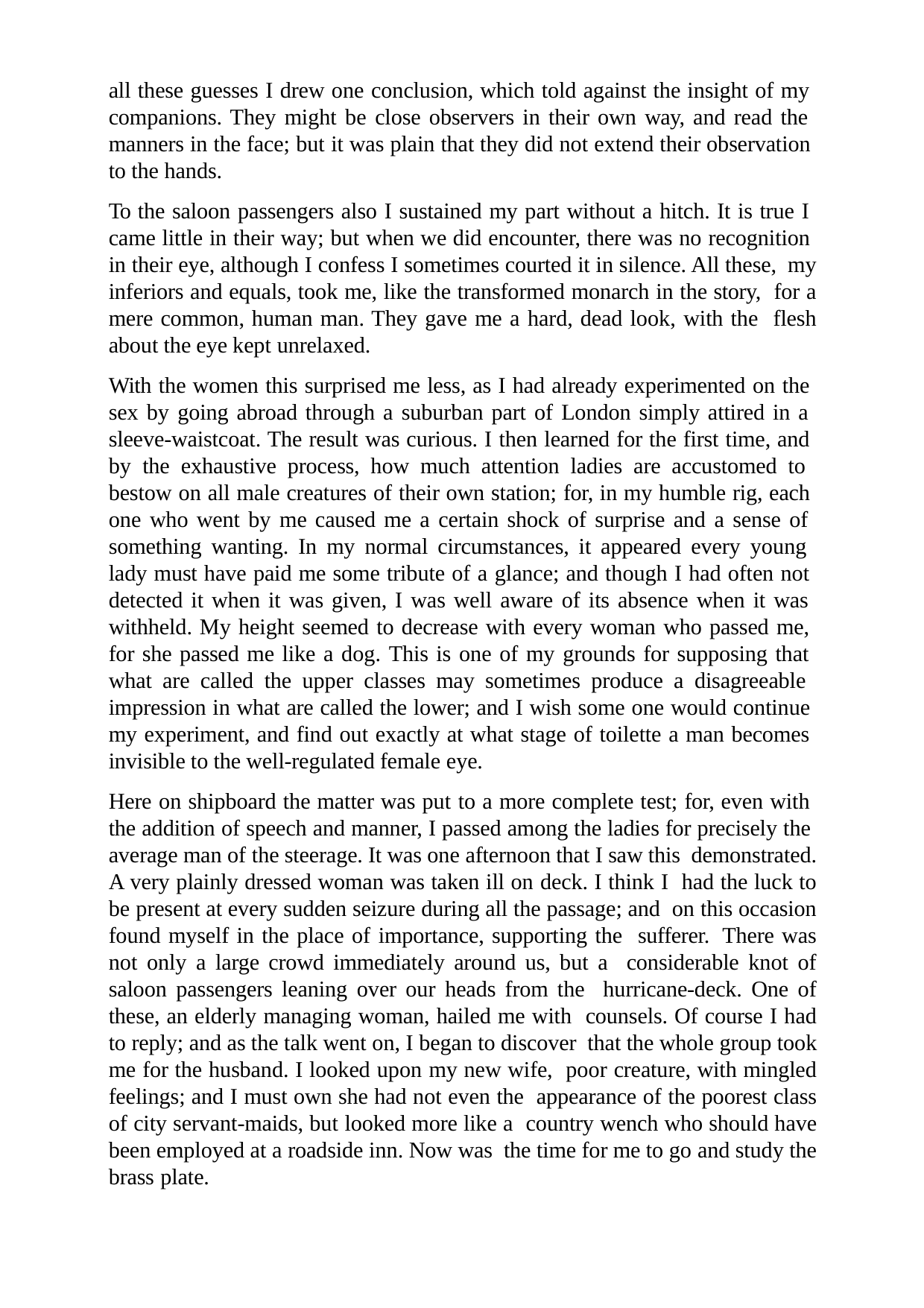

all these guesses I drew one conclusion, which told against the insight of my  companions. They might be close observers in their own way, and read the  manners in the face; but it was plain that they did not extend their observation  to the hands.
To the saloon passengers also I sustained my part without a hitch. It is true I  came little in their way; but when we did encounter, there was no recognition  in their eye, although I confess I sometimes courted it in silence. All these,  my inferiors and equals, took me, like the transformed monarch in the story,  for a mere common, human man. They gave me a hard, dead look, with the  flesh about the eye kept unrelaxed.
With the women this surprised me less, as I had already experimented on the  sex by going abroad through a suburban part of London simply attired in a  sleeve-waistcoat. The result was curious. I then learned for the first time, and  by the exhaustive process, how much attention ladies are accustomed to  bestow on all male creatures of their own station; for, in my humble rig, each  one who went by me caused me a certain shock of surprise and a sense of  something wanting. In my normal circumstances, it appeared every young  lady must have paid me some tribute of a glance; and though I had often not  detected it when it was given, I was well aware of its absence when it was  withheld. My height seemed to decrease with every woman who passed me,  for she passed me like a dog. This is one of my grounds for supposing that  what are called the upper classes may sometimes produce a disagreeable  impression in what are called the lower; and I wish some one would continue  my experiment, and find out exactly at what stage of toilette a man becomes  invisible to the well-regulated female eye.
Here on shipboard the matter was put to a more complete test; for, even with  the addition of speech and manner, I passed among the ladies for precisely the  average man of the steerage. It was one afternoon that I saw this  demonstrated. A very plainly dressed woman was taken ill on deck. I think I  had the luck to be present at every sudden seizure during all the passage; and  on this occasion found myself in the place of importance, supporting the  sufferer. There was not only a large crowd immediately around us, but a  considerable knot of saloon passengers leaning over our heads from the  hurricane-deck. One of these, an elderly managing woman, hailed me with  counsels. Of course I had to reply; and as the talk went on, I began to discover  that the whole group took me for the husband. I looked upon my new wife,  poor creature, with mingled feelings; and I must own she had not even the  appearance of the poorest class of city servant-maids, but looked more like a  country wench who should have been employed at a roadside inn. Now was  the time for me to go and study the brass plate.